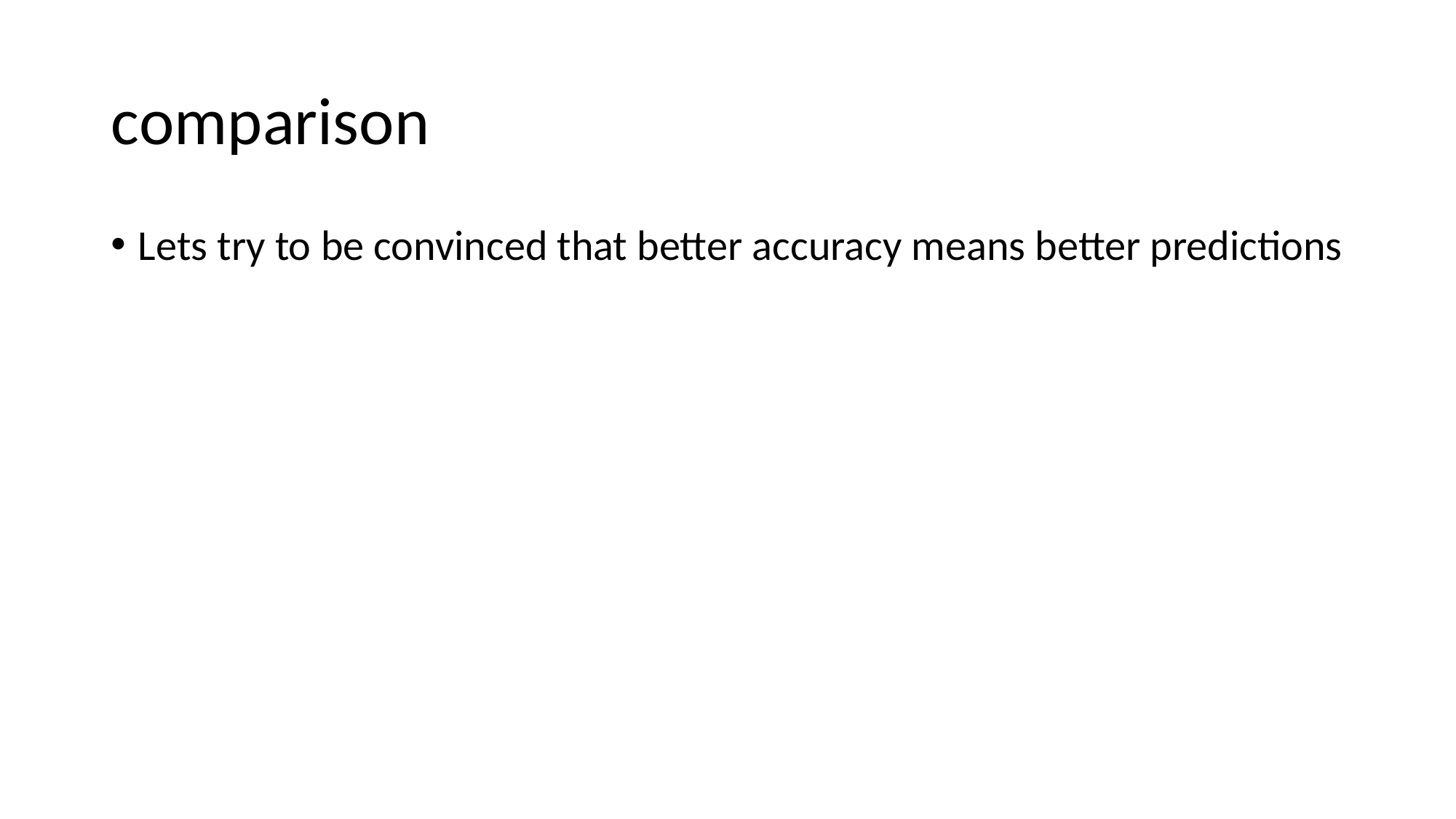

# comparison
Lets try to be convinced that better accuracy means better predictions